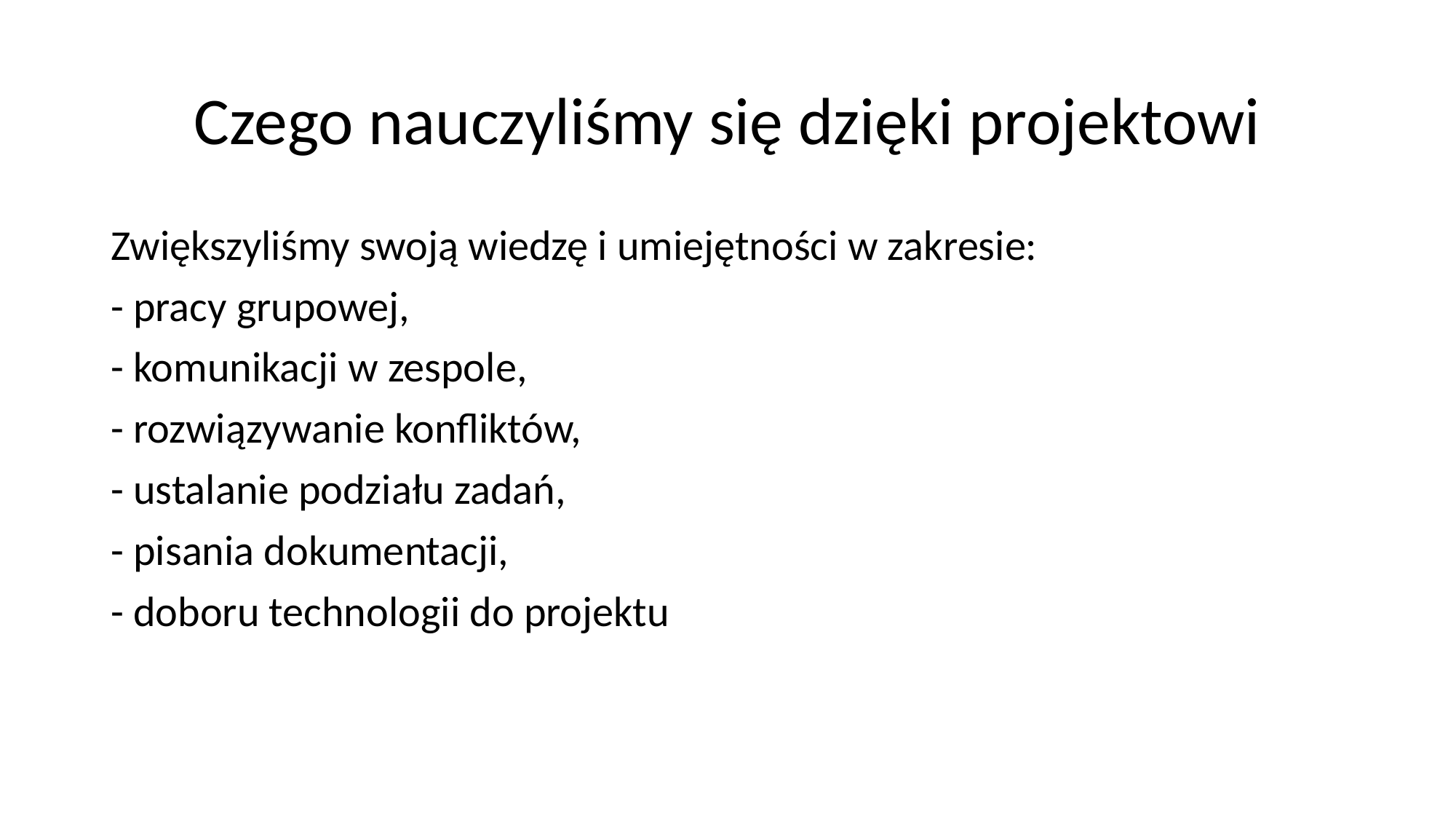

# Czego nauczyliśmy się dzięki projektowi
Zwiększyliśmy swoją wiedzę i umiejętności w zakresie:
- pracy grupowej,
- komunikacji w zespole,
- rozwiązywanie konfliktów,
- ustalanie podziału zadań,
- pisania dokumentacji,
- doboru technologii do projektu